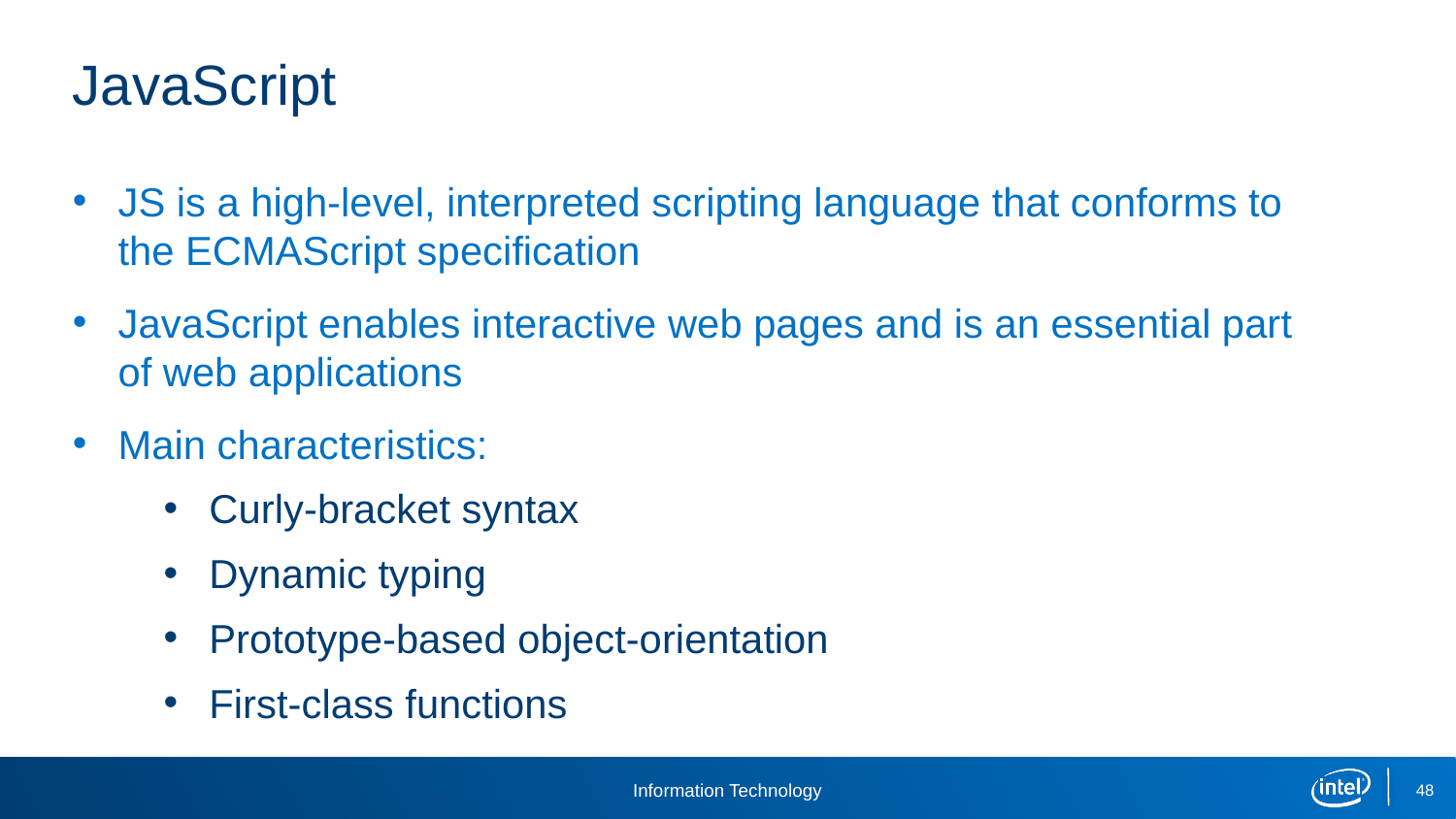

# JavaScript
JS is a high-level, interpreted scripting language that conforms to the ECMAScript specification
JavaScript enables interactive web pages and is an essential part of web applications
Main characteristics:
Curly-bracket syntax
Dynamic typing
Prototype-based object-orientation
First-class functions
48